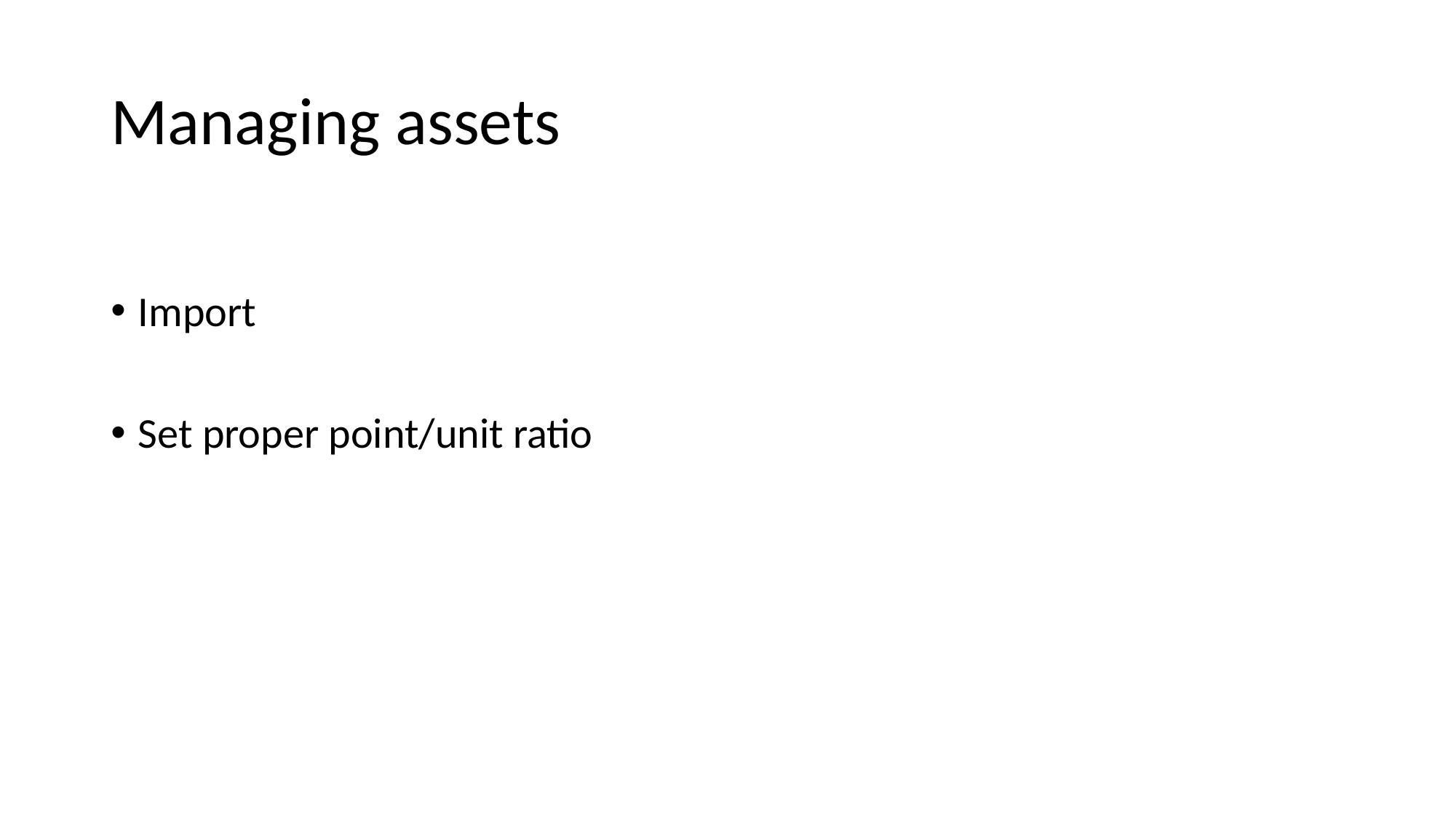

# Managing assets

Import

Set proper point/unit ratio